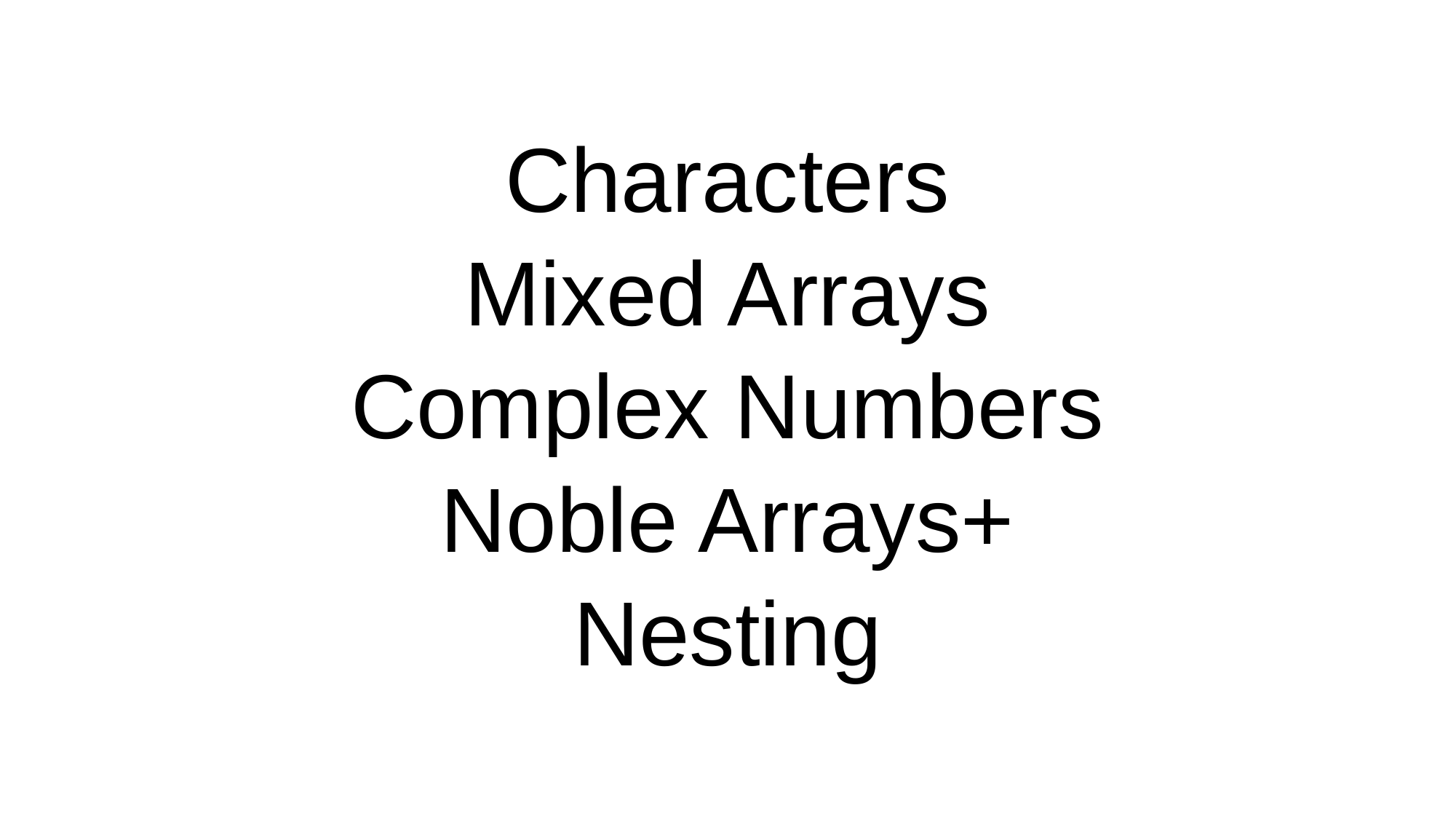

Characters
Mixed Arrays
Complex Numbers
Noble Arrays+
Nesting